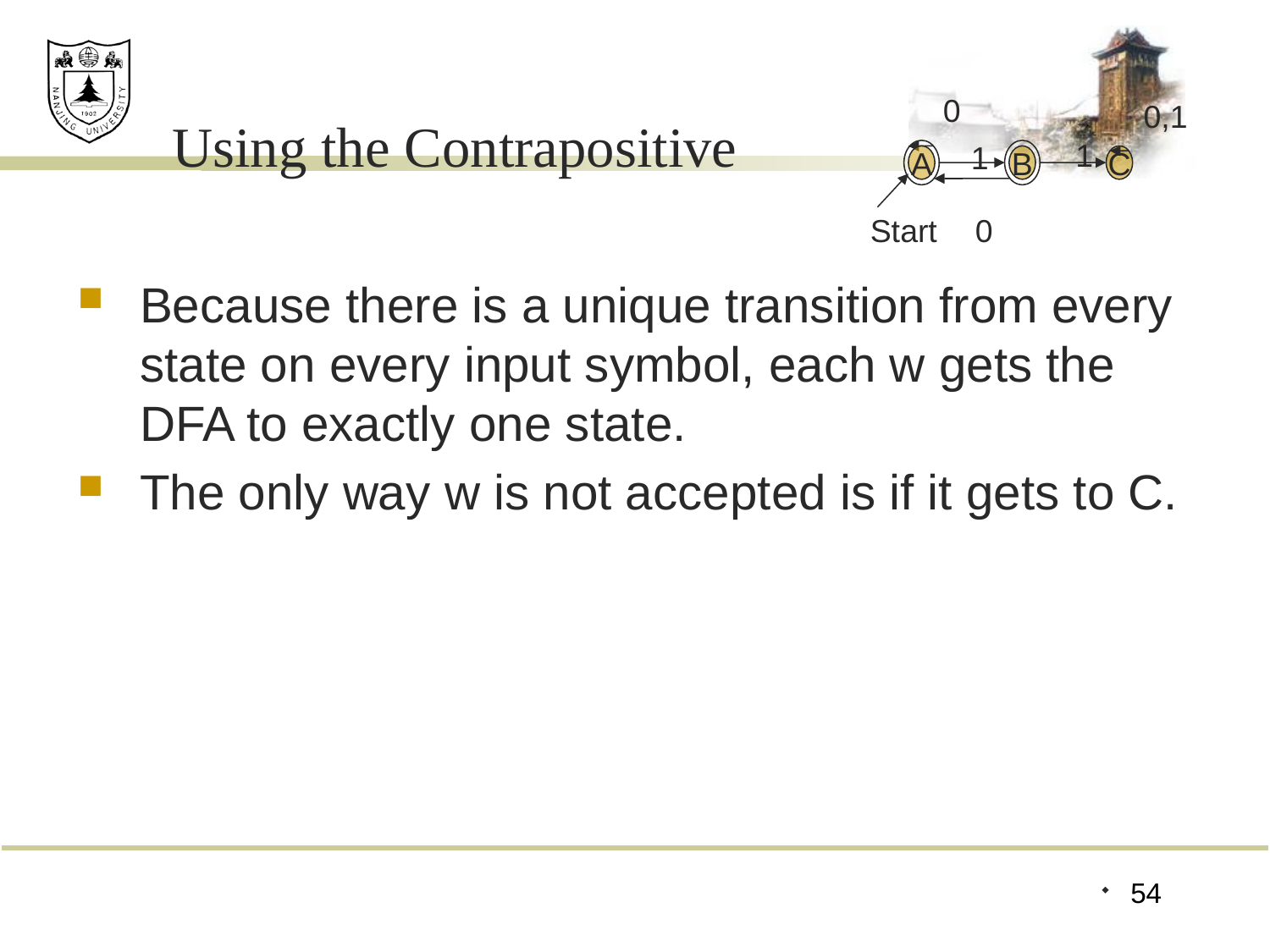

# Using the Contrapositive
0
0,1
1

A
B
C

1
0
Start
Because there is a unique transition from every state on every input symbol, each w gets the DFA to exactly one state.
The only way w is not accepted is if it gets to C.
54